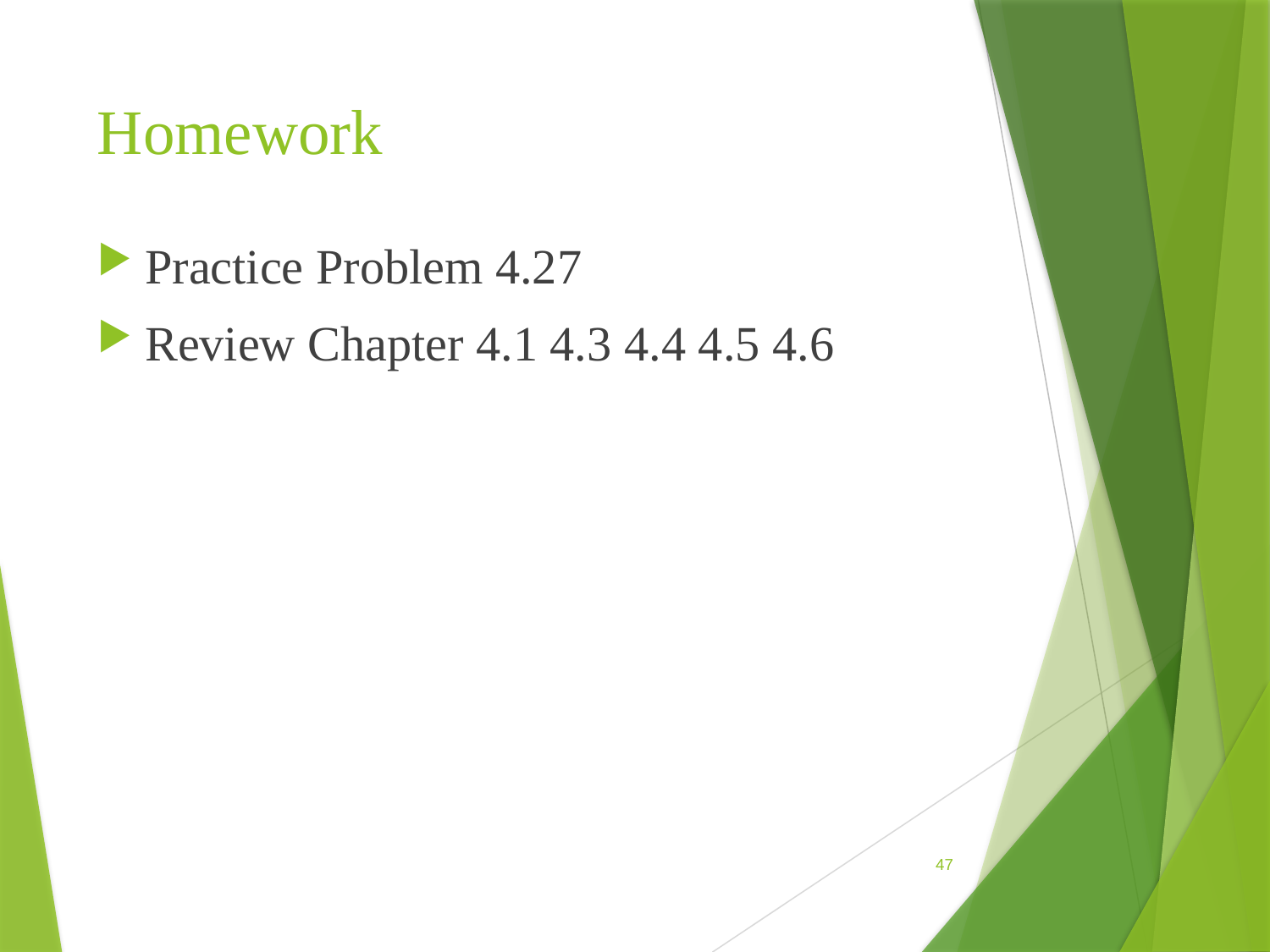

# Homework
Practice Problem 4.27
Review Chapter 4.1 4.3 4.4 4.5 4.6
47